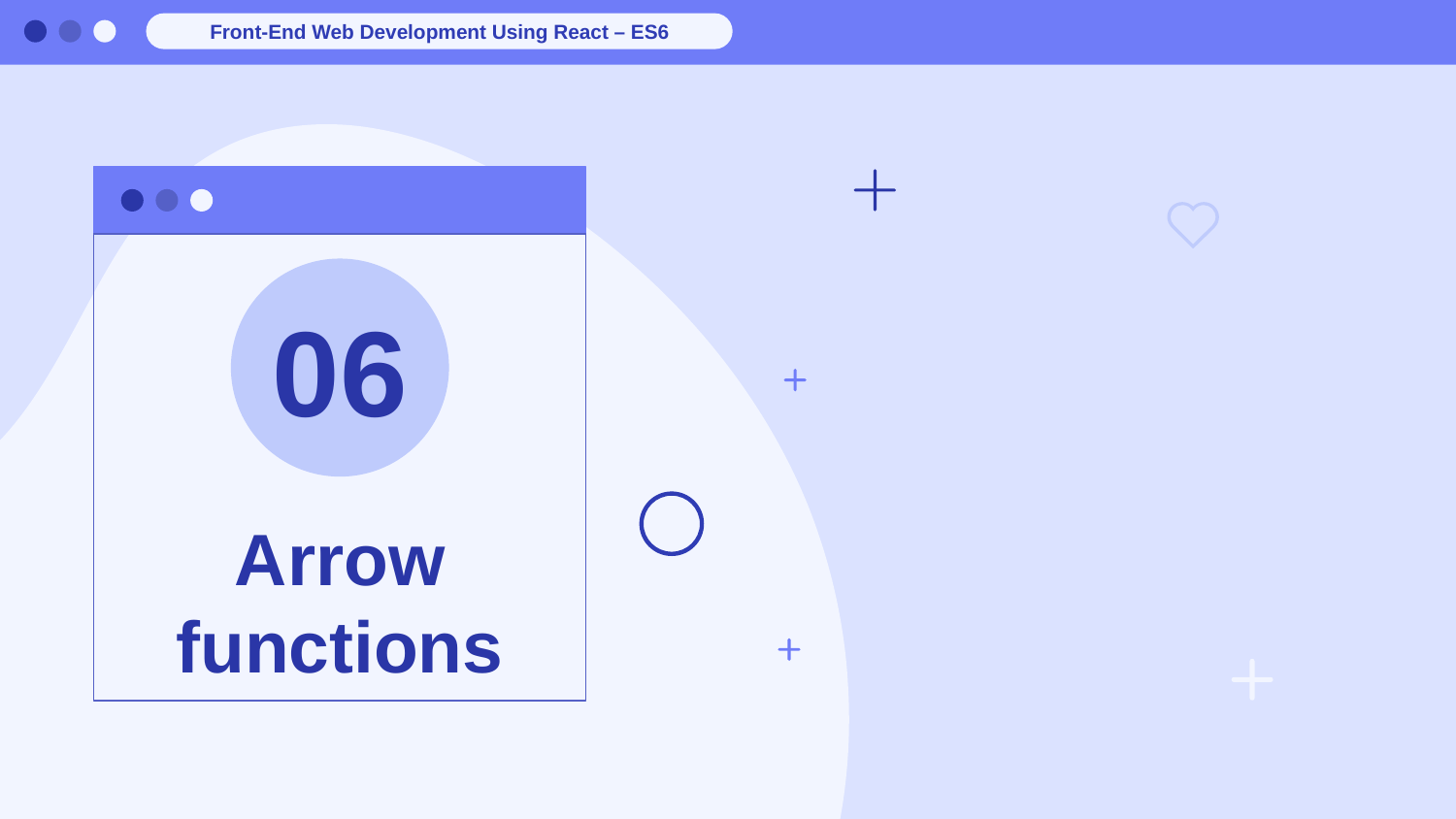

Front-End Web Development Using React – ES6

06
# Arrow functions